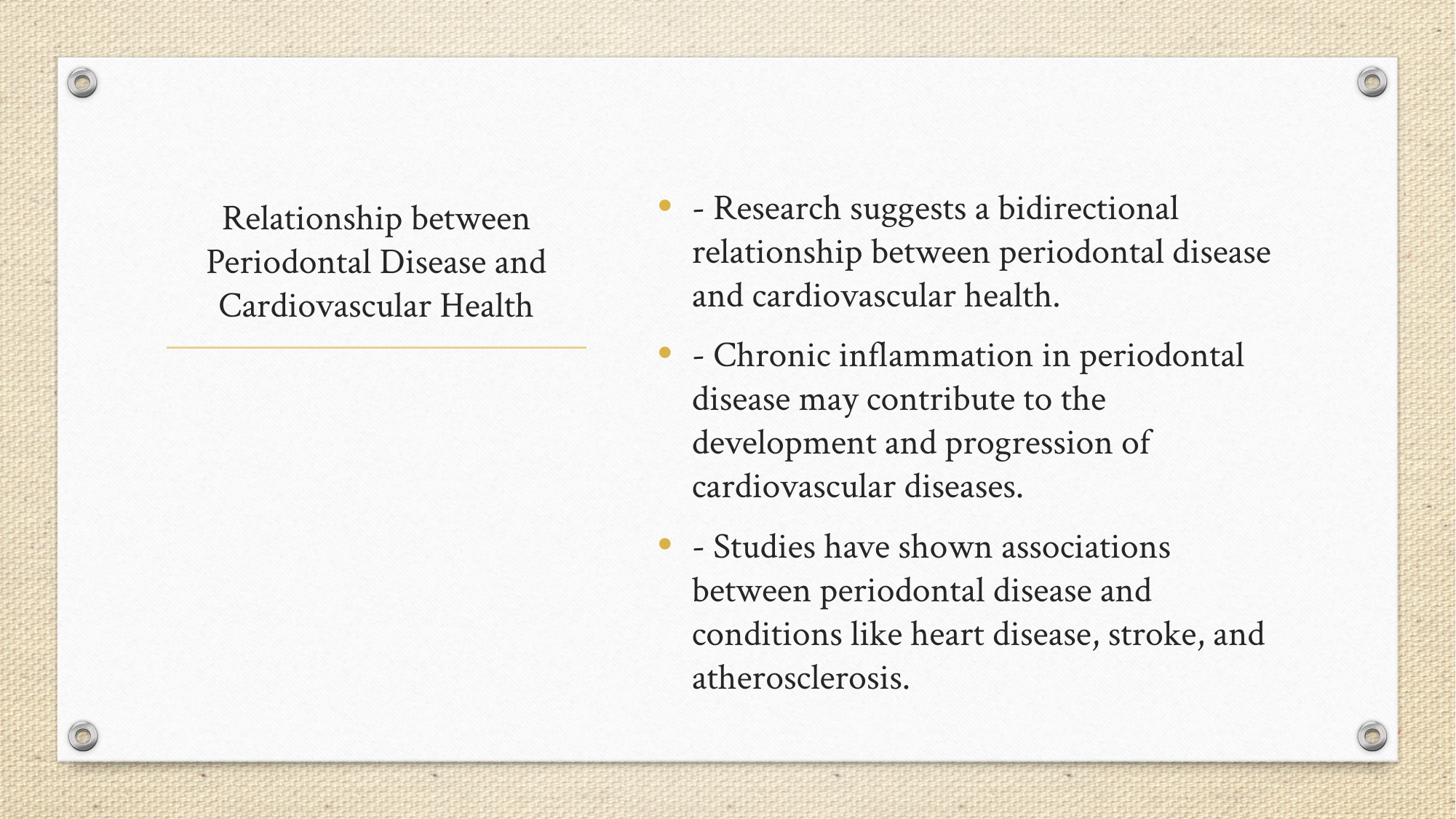

- Research suggests a bidirectional relationship between periodontal disease and cardiovascular health.
- Chronic inflammation in periodontal disease may contribute to the development and progression of cardiovascular diseases.
- Studies have shown associations between periodontal disease and conditions like heart disease, stroke, and atherosclerosis.
# Relationship between Periodontal Disease and Cardiovascular Health